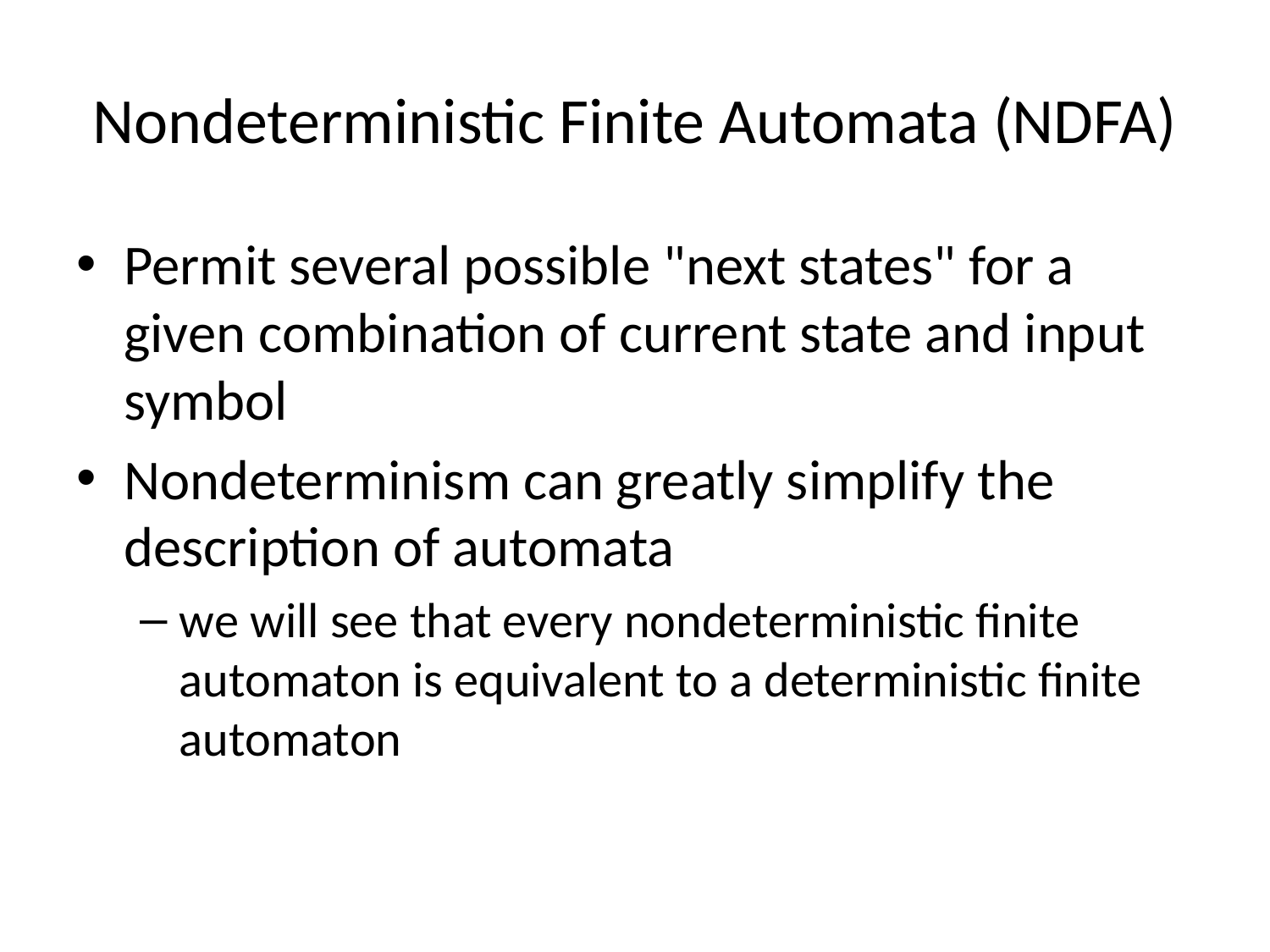

# Nondeterministic Finite Automata (NDFA)
Permit several possible "next states" for a given combination of current state and input symbol
Nondeterminism can greatly simplify the description of automata
we will see that every nondeterministic finite automaton is equivalent to a deterministic finite automaton